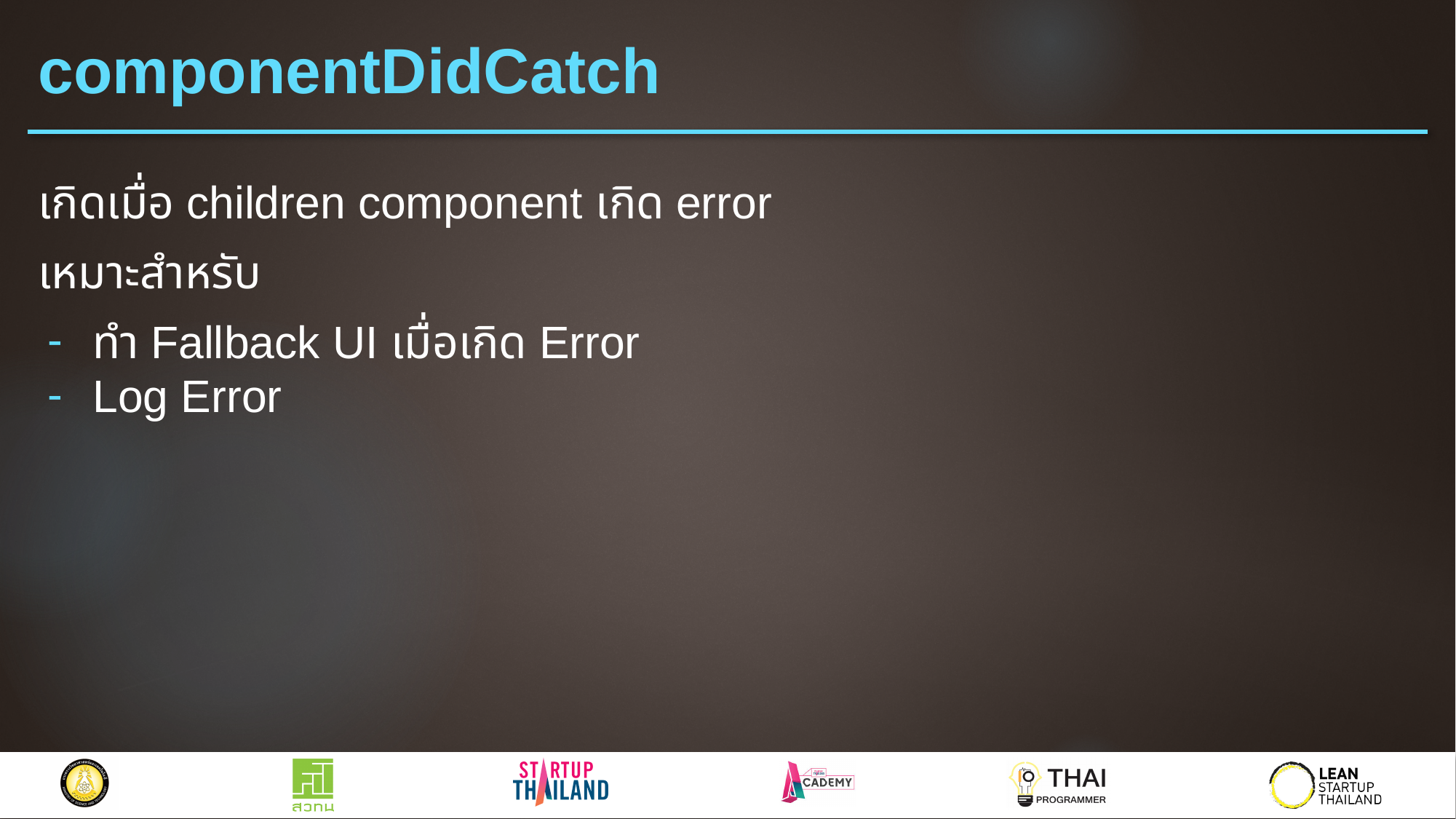

# componentDidCatch
เกิดเมื่อ children component เกิด error
เหมาะสำหรับ
ทำ Fallback UI เมื่อเกิด Error
Log Error